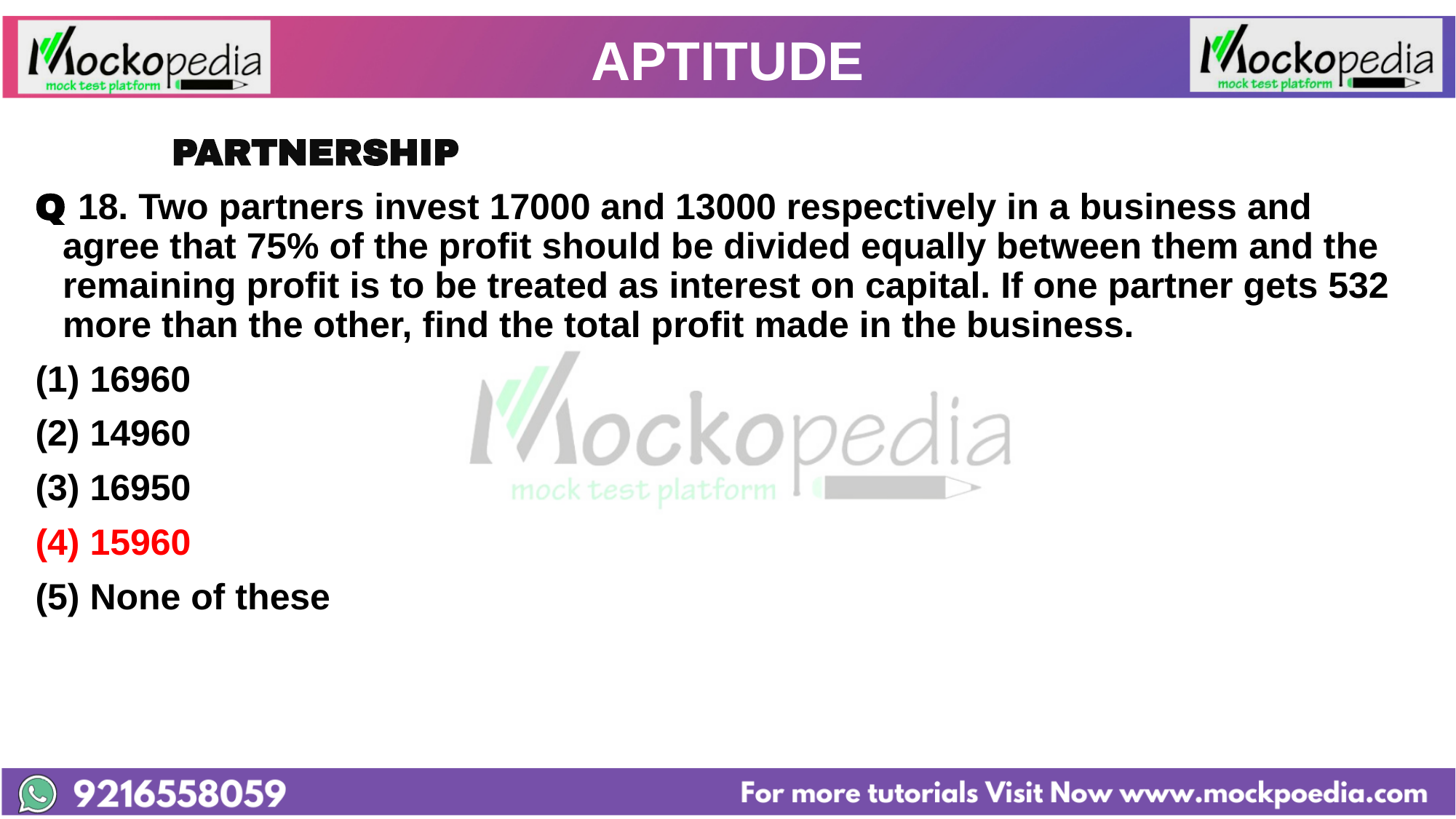

# APTITUDE
		PARTNERSHIP
Q 18. Two partners invest 17000 and 13000 respectively in a business and agree that 75% of the profit should be divided equally between them and the remaining profit is to be treated as interest on capital. If one partner gets 532 more than the other, find the total profit made in the business.
16960
(2) 14960
(3) 16950
(4) 15960
(5) None of these